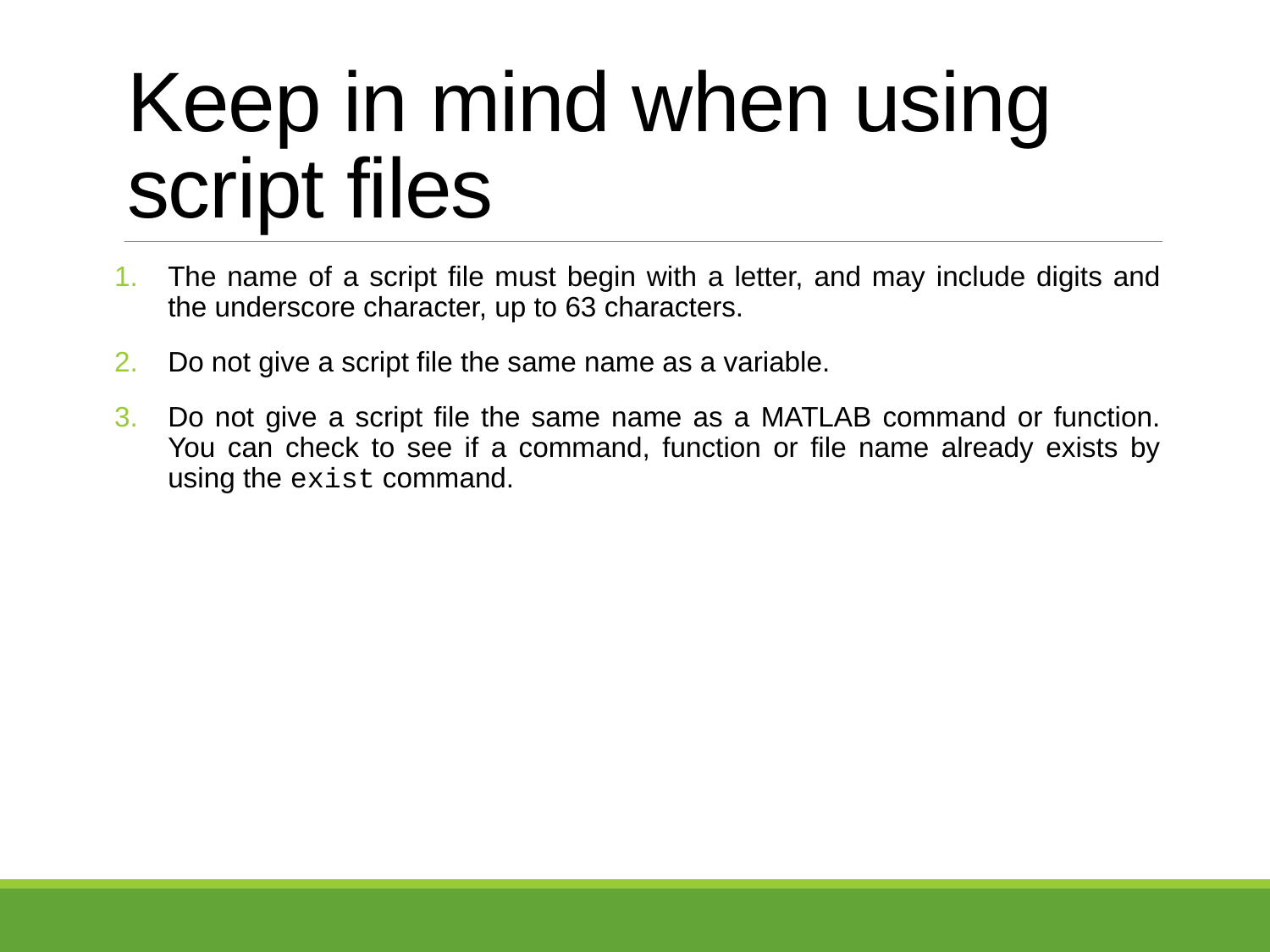

# Keep in mind when using script files
The name of a script file must begin with a letter, and may include digits and the underscore character, up to 63 characters.
Do not give a script file the same name as a variable.
Do not give a script file the same name as a MATLAB command or function. You can check to see if a command, function or file name already exists by using the exist command.